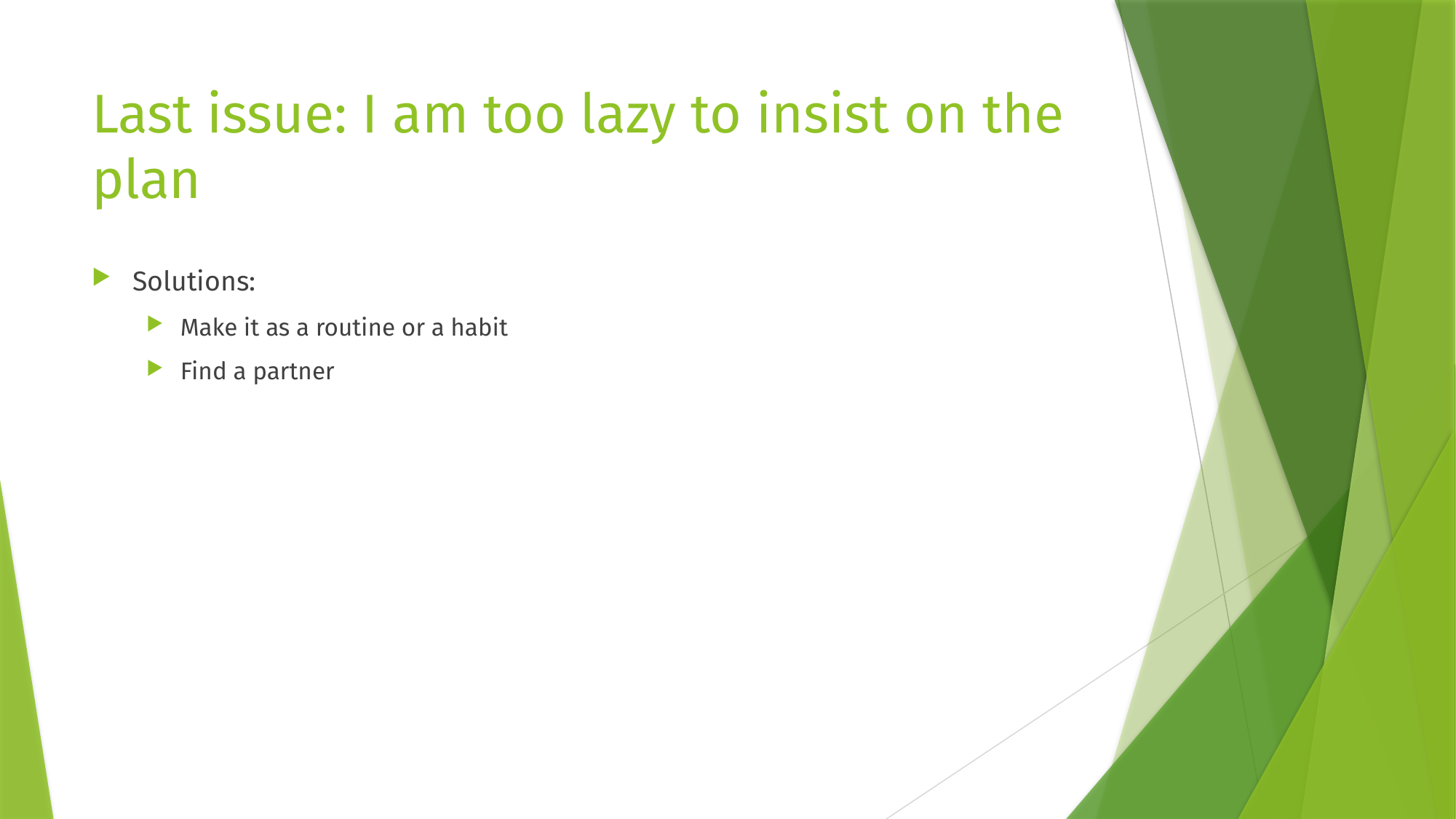

# Last issue: I am too lazy to insist on the plan
Solutions:
Make it as a routine or a habit
Find a partner